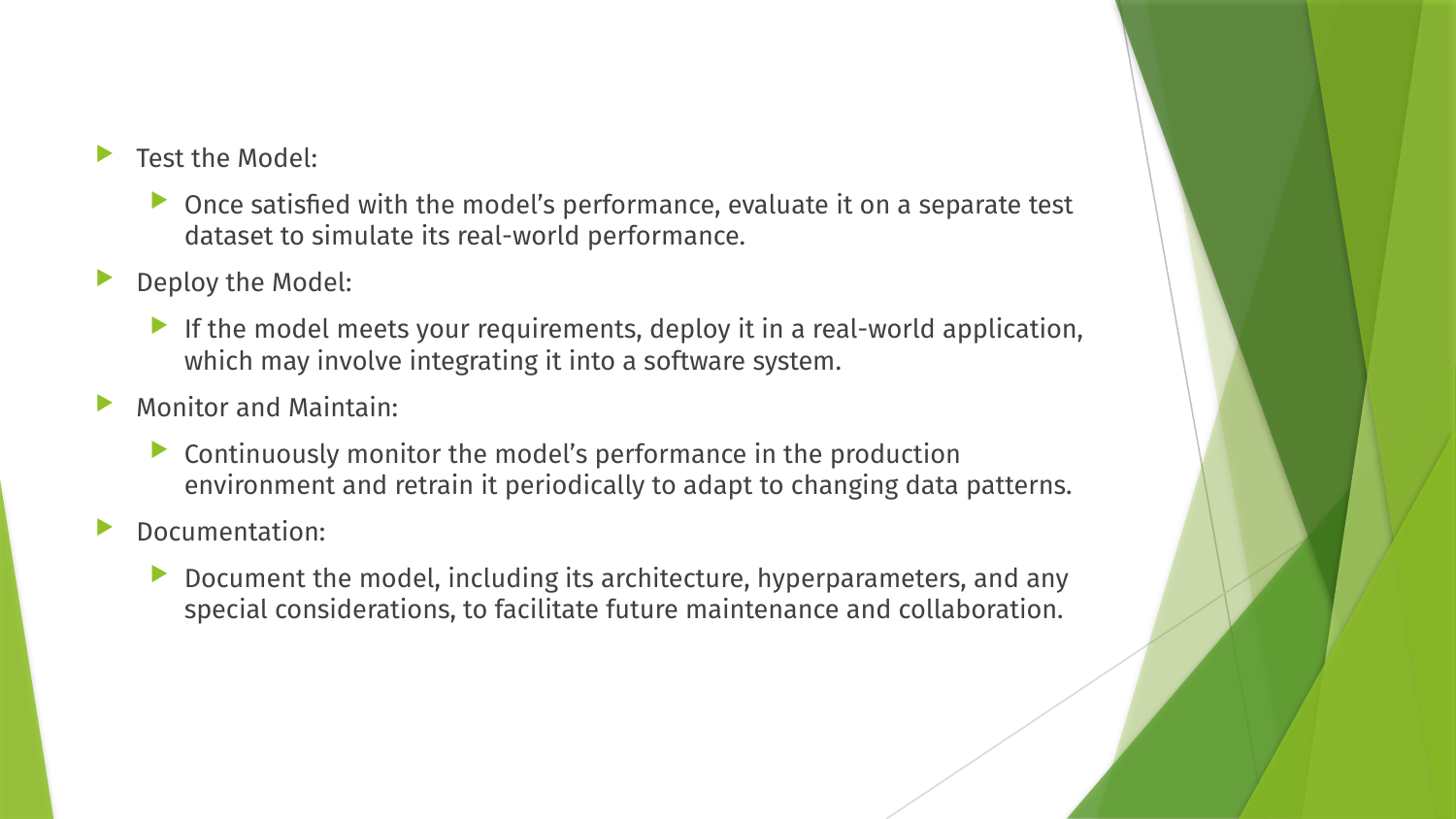

Test the Model:
Once satisfied with the model’s performance, evaluate it on a separate test dataset to simulate its real-world performance.
Deploy the Model:
If the model meets your requirements, deploy it in a real-world application, which may involve integrating it into a software system.
Monitor and Maintain:
Continuously monitor the model’s performance in the production environment and retrain it periodically to adapt to changing data patterns.
Documentation:
Document the model, including its architecture, hyperparameters, and any special considerations, to facilitate future maintenance and collaboration.